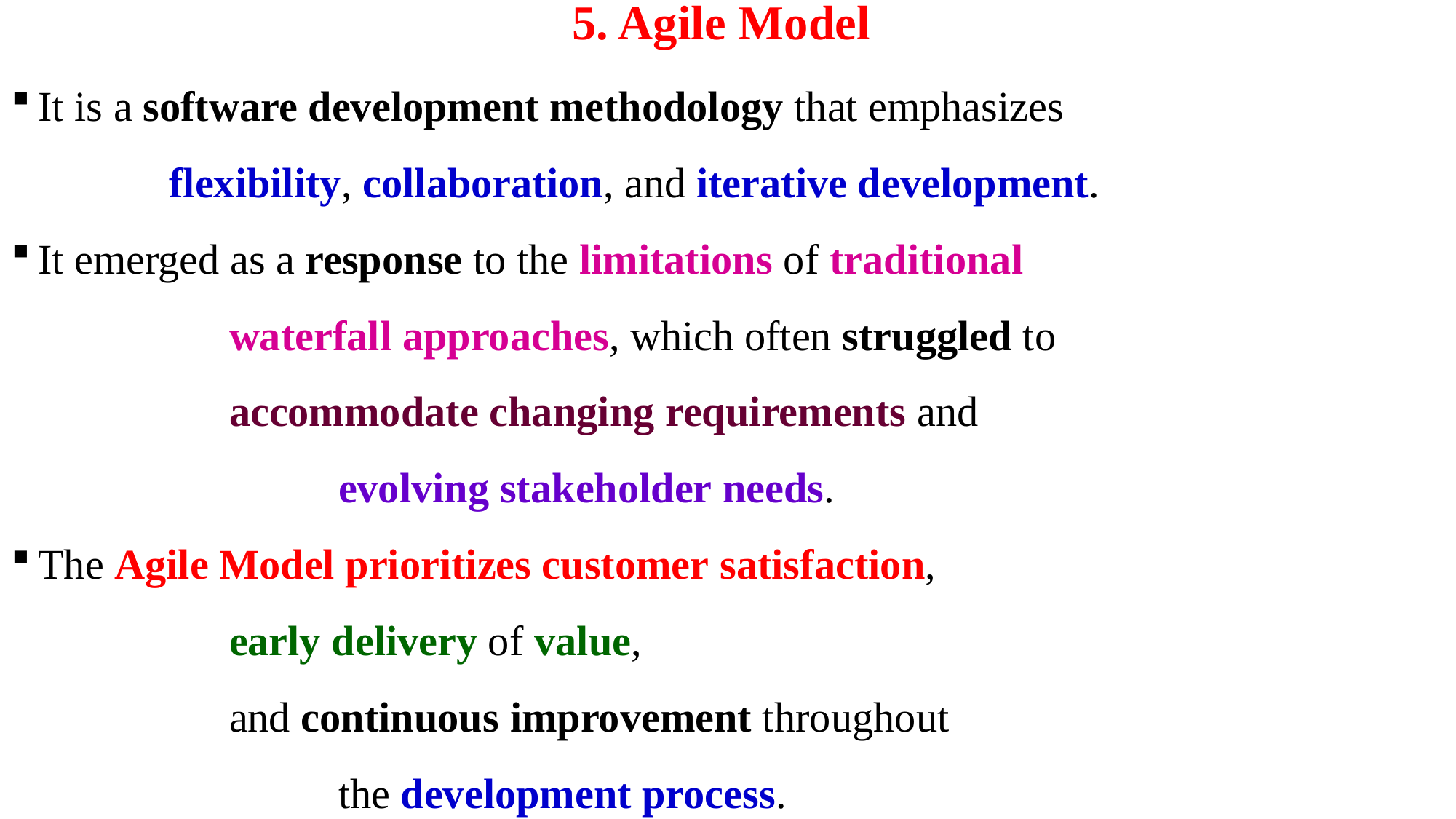

# 5. Agile Model
It is a software development methodology that emphasizes
               flexibility, collaboration, and iterative development.
It emerged as a response to the limitations of traditional
 		waterfall approaches, which often struggled to
		accommodate changing requirements and
			evolving stakeholder needs.
The Agile Model prioritizes customer satisfaction,
		early delivery of value,
		and continuous improvement throughout
			the development process.